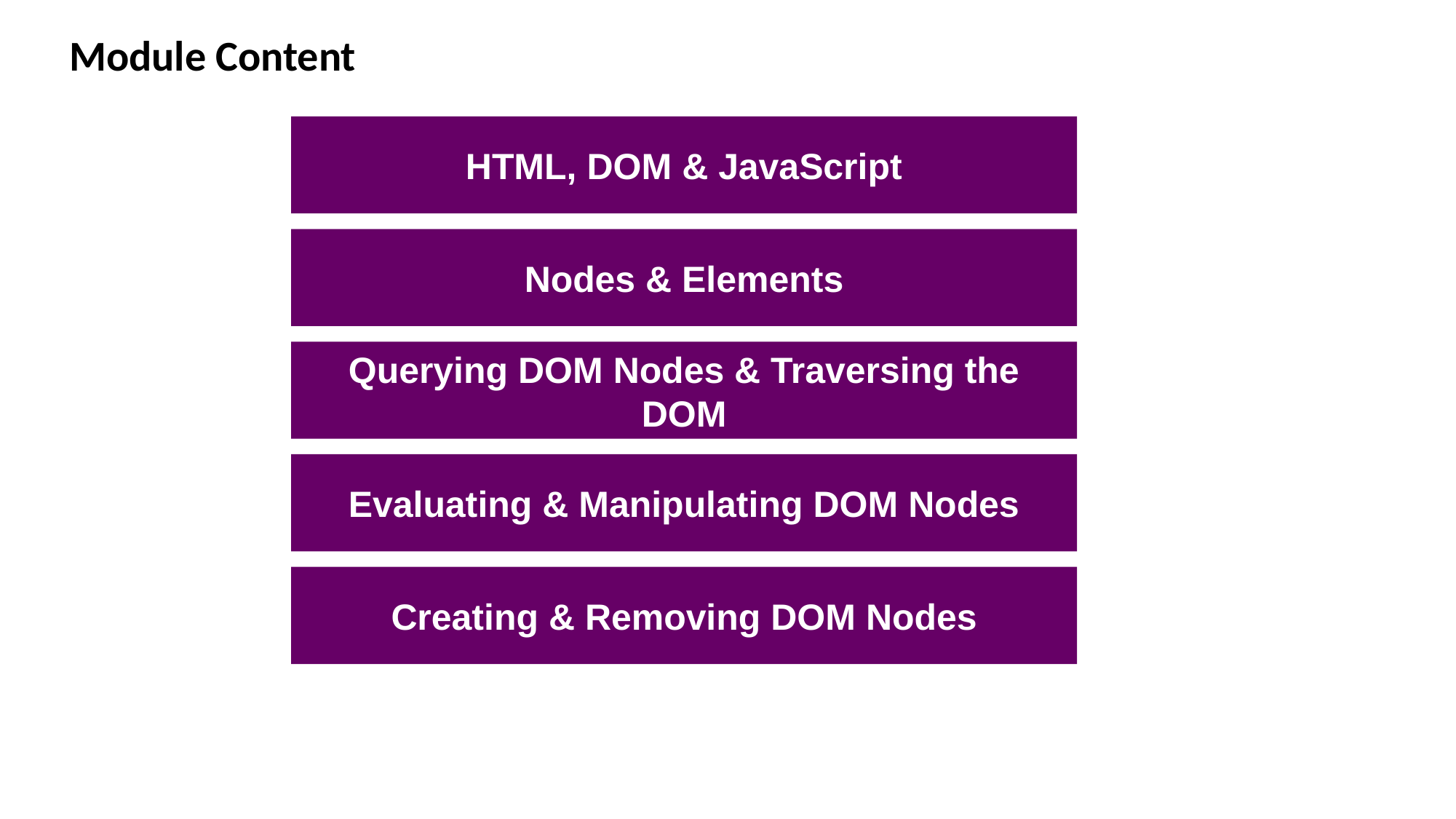

Module Content
HTML, DOM & JavaScript
Nodes & Elements
Querying DOM Nodes & Traversing the DOM
Evaluating & Manipulating DOM Nodes
Creating & Removing DOM Nodes